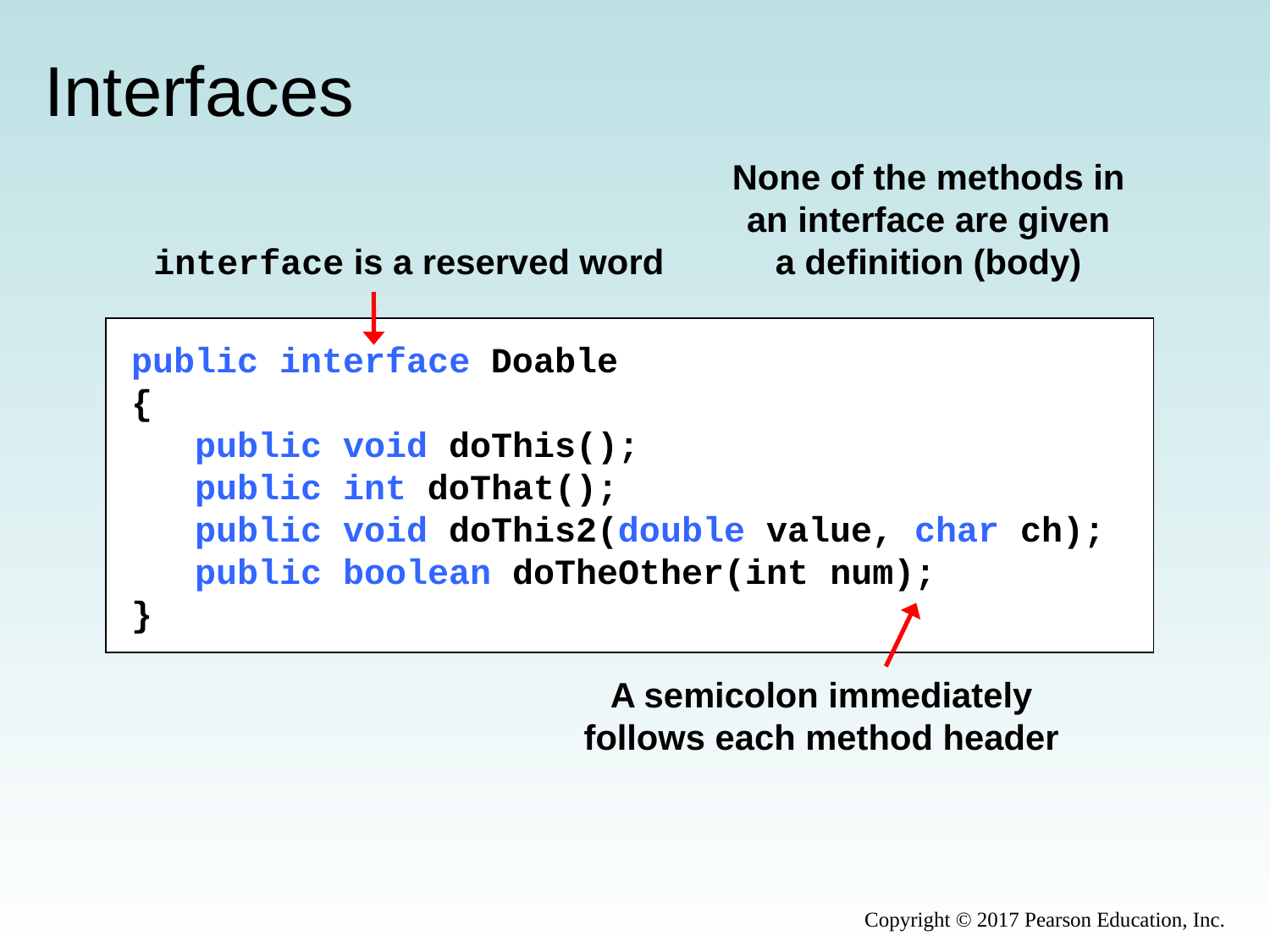

# Interfaces
None of the methods in
an interface are given
a definition (body)
interface is a reserved word

public interface Doable
{
   public void doThis();
   public int doThat();
   public void doThis2(double value, char ch);
   public boolean doTheOther(int num);
}

A semicolon immediately
follows each method header
Copyright © 2017 Pearson Education, Inc.